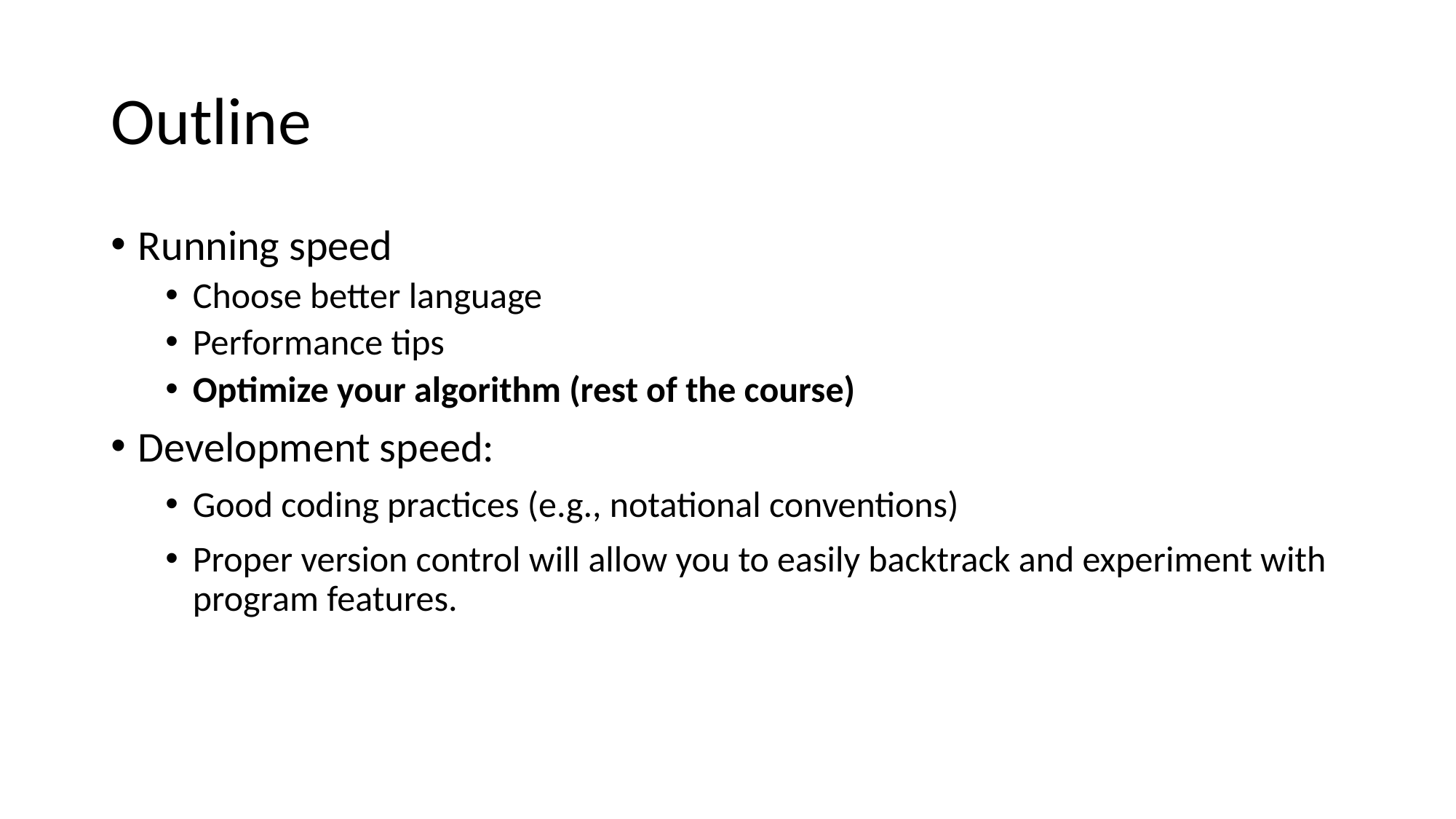

# Outline
Running speed
Choose better language
Performance tips
Optimize your algorithm (rest of the course)
Development speed:
Good coding practices (e.g., notational conventions)
Proper version control will allow you to easily backtrack and experiment with program features.